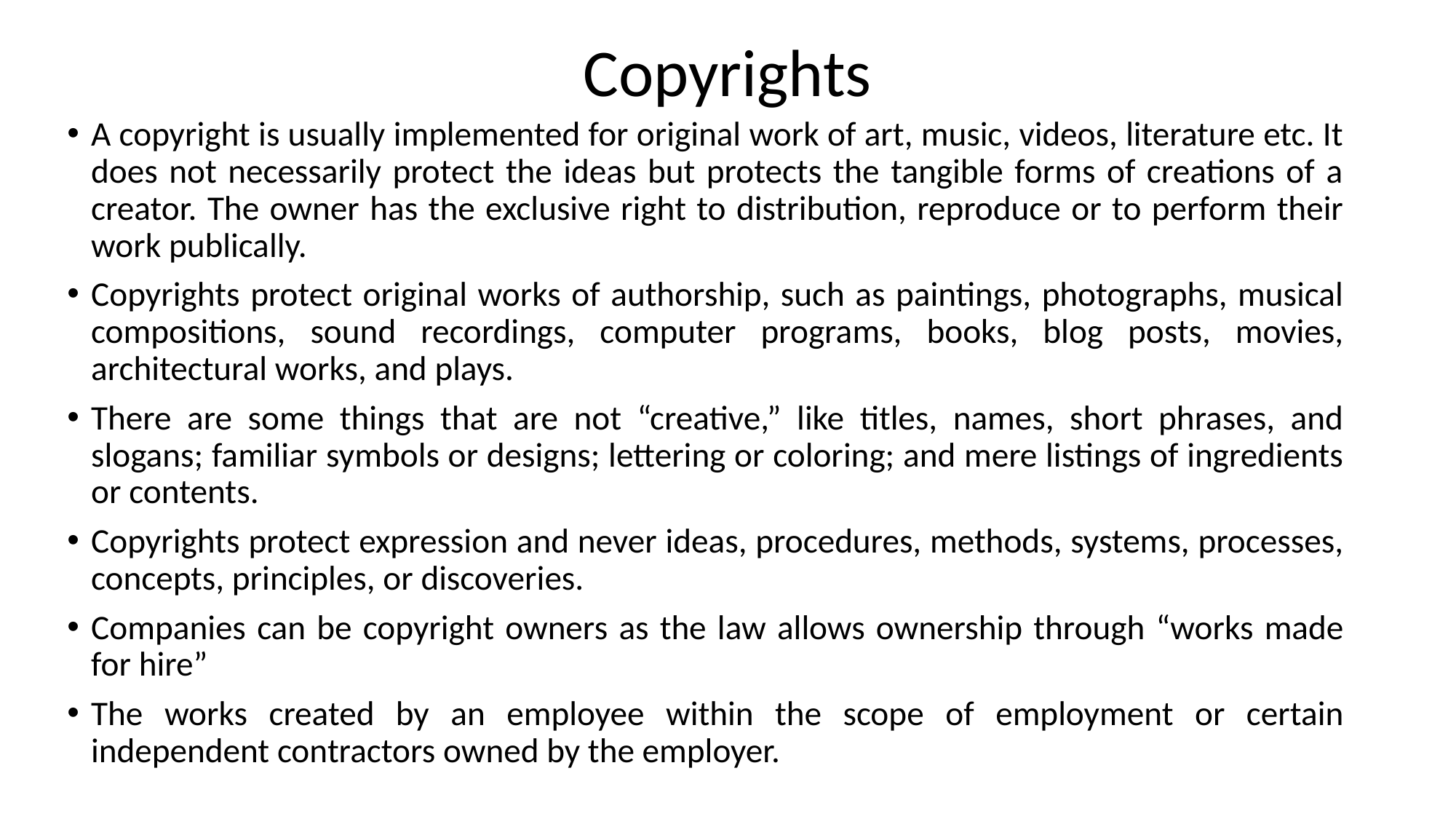

# Copyrights
A copyright is usually implemented for original work of art, music, videos, literature etc. It does not necessarily protect the ideas but protects the tangible forms of creations of a creator. The owner has the exclusive right to distribution, reproduce or to perform their work publically.
Copyrights protect original works of authorship, such as paintings, photographs, musical compositions, sound recordings, computer programs, books, blog posts, movies, architectural works, and plays.
There are some things that are not “creative,” like titles, names, short phrases, and slogans; familiar symbols or designs; lettering or coloring; and mere listings of ingredients or contents.
Copyrights protect expression and never ideas, procedures, methods, systems, processes, concepts, principles, or discoveries.
Companies can be copyright owners as the law allows ownership through “works made for hire”
The works created by an employee within the scope of employment or certain independent contractors owned by the employer.